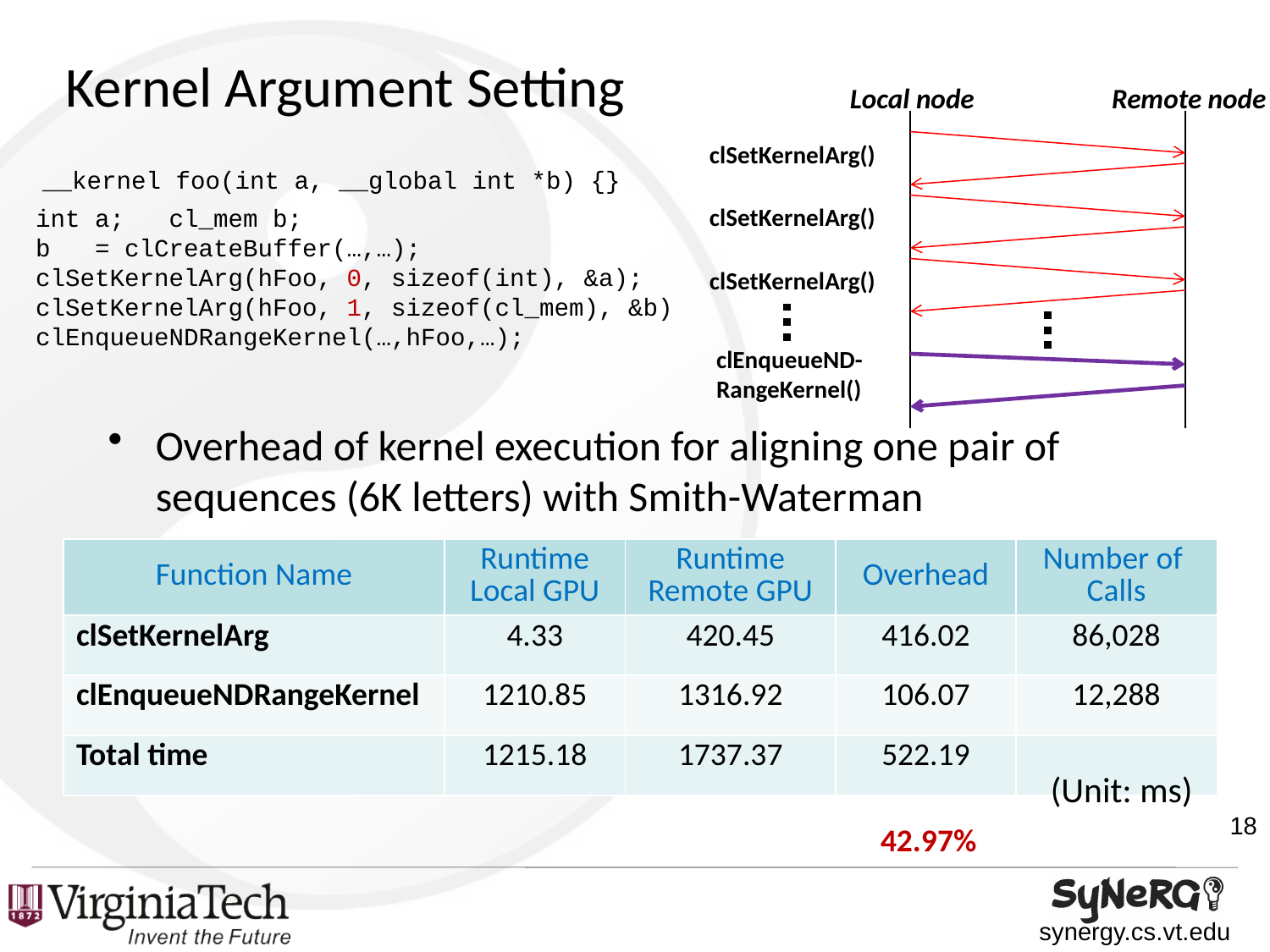

# Kernel Argument Setting
Local node
Remote node

Overhead of kernel execution for aligning one pair of sequences (6K letters) with Smith-Waterman

clSetKernelArg()
__kernel foo(int a, __global int *b) {}
clSetKernelArg()
int a;   cl_mem b;
b   = clCreateBuffer(…,…);
clSetKernelArg(hFoo, 0, sizeof(int), &a);
clSetKernelArg(hFoo, 1, sizeof(cl_mem), &b)
clEnqueueNDRangeKernel(…,hFoo,…);
clSetKernelArg()
clEnqueueND-
RangeKernel()
| Function Name | Runtime Local GPU | Runtime Remote GPU | Overhead | Number of Calls |
| --- | --- | --- | --- | --- |
| clSetKernelArg | 4.33 | 420.45 | 416.02 | 86,028 |
| clEnqueueNDRangeKernel | 1210.85 | 1316.92 | 106.07 | 12,288 |
| Total time | 1215.18 | 1737.37 | 522.19 |  |
(Unit: ms)
18
42.97%